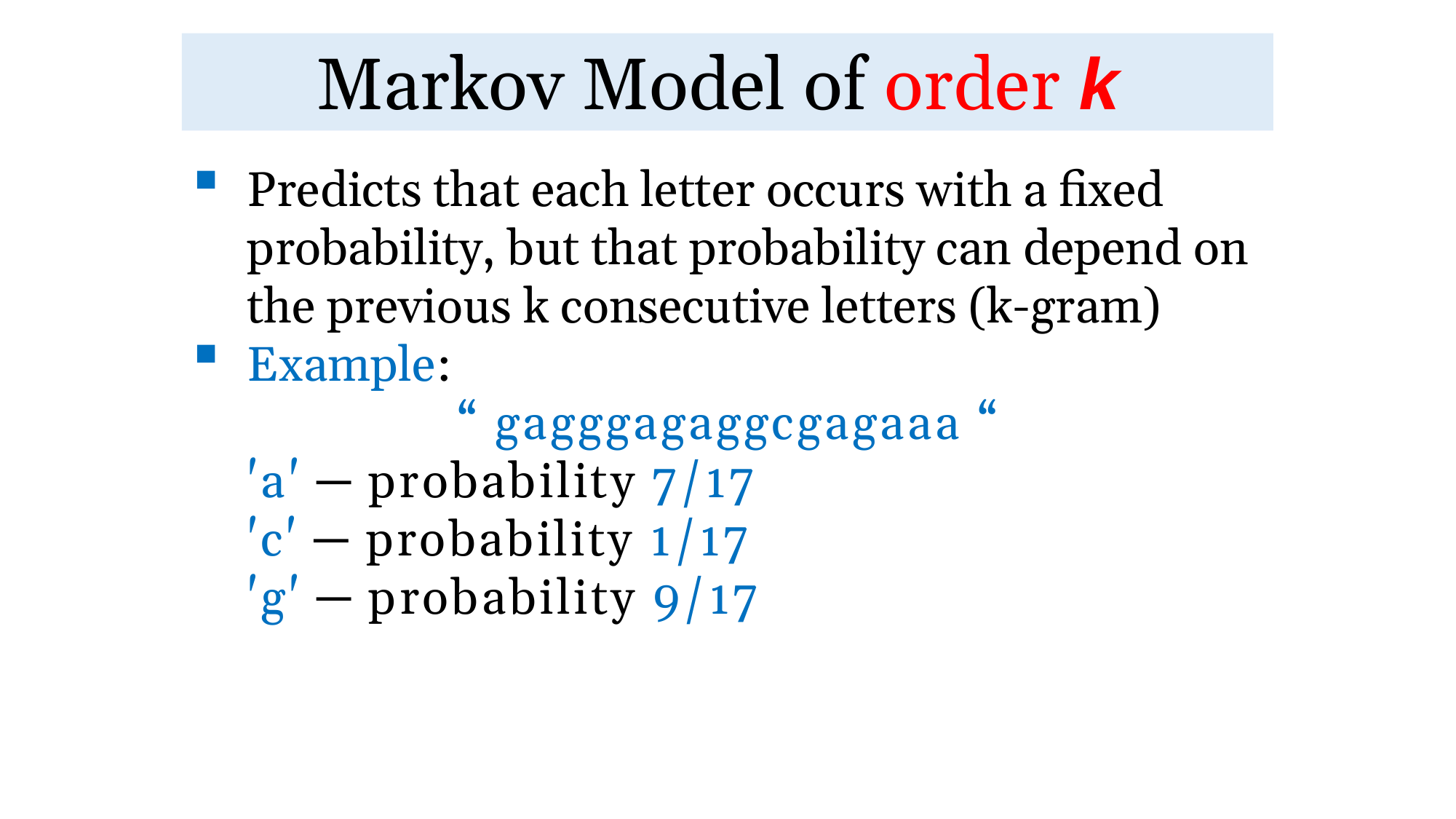

# Markov Model of order k
Predicts that each letter occurs with a fixed probability, but that probability can depend on the previous k consecutive letters (k-gram)
Example:
“ gagggagaggcgagaaa “
'a' ─ probability 7/17
'c' ─ probability 1/17
'g' ─ probability 9/17